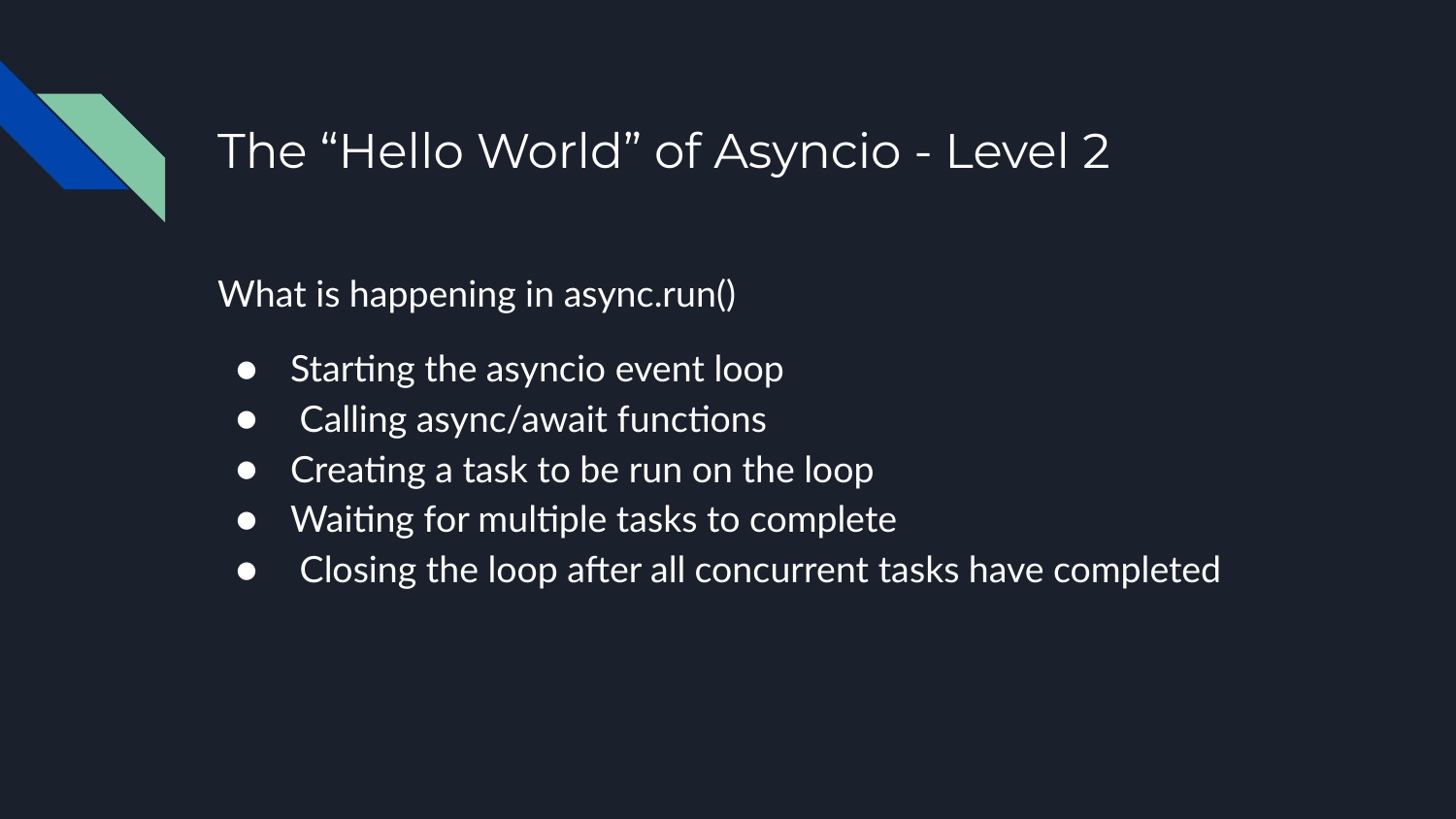

# The “Hello World” of Asyncio - Level 2
What is happening in async.run()
Starting the asyncio event loop
 Calling async/await functions
Creating a task to be run on the loop
Waiting for multiple tasks to complete
 Closing the loop after all concurrent tasks have completed